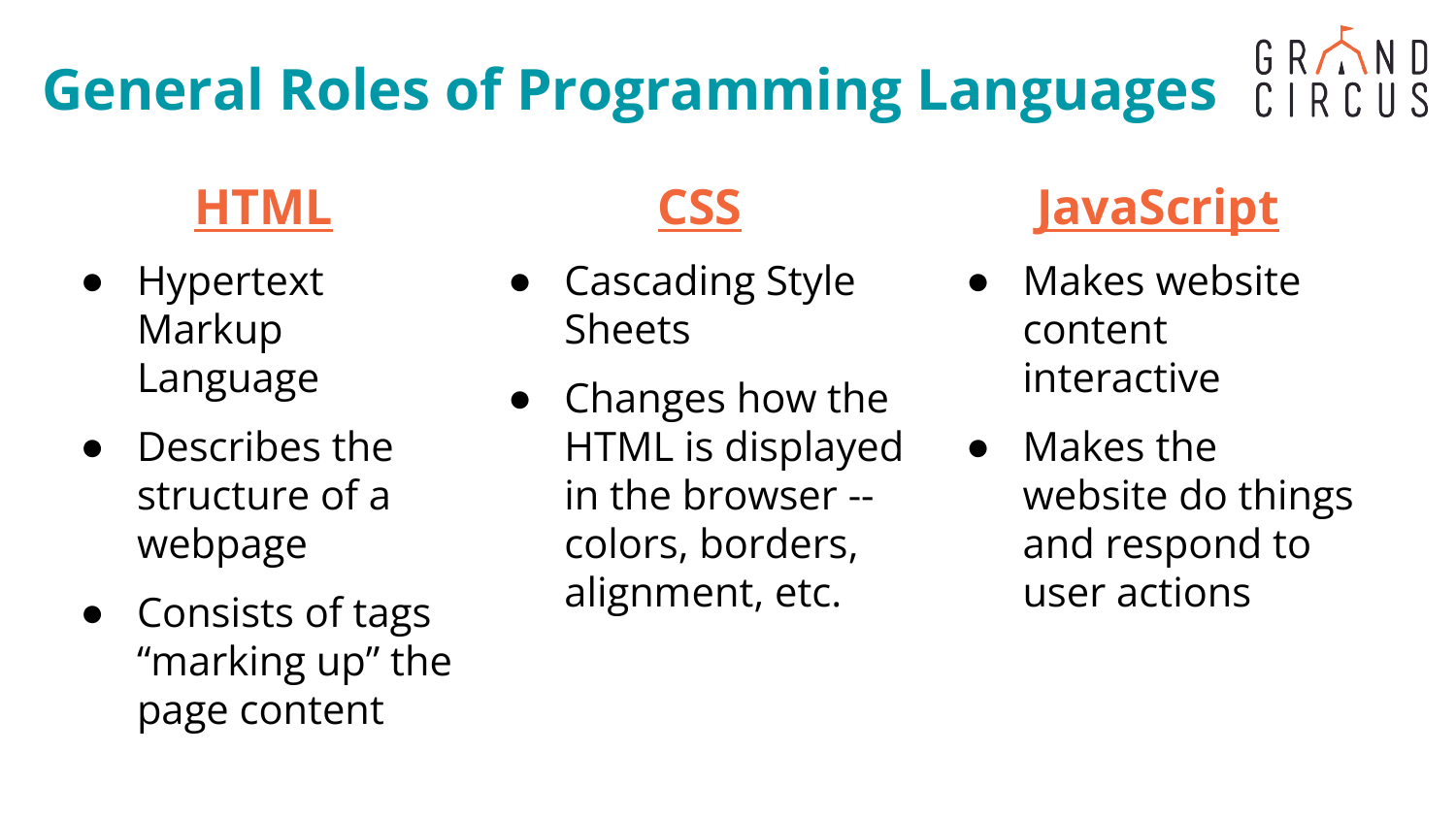

# General Roles of Programming Languages

CSS
Cascading Style Sheets
Changes how the HTML is displayed in the browser -- colors, borders, alignment, etc.
HTML
Hypertext Markup Language
Describes the structure of a webpage
Consists of tags “marking up” the page content

JavaScript
Makes website content interactive
Makes the website do things and respond to user actions